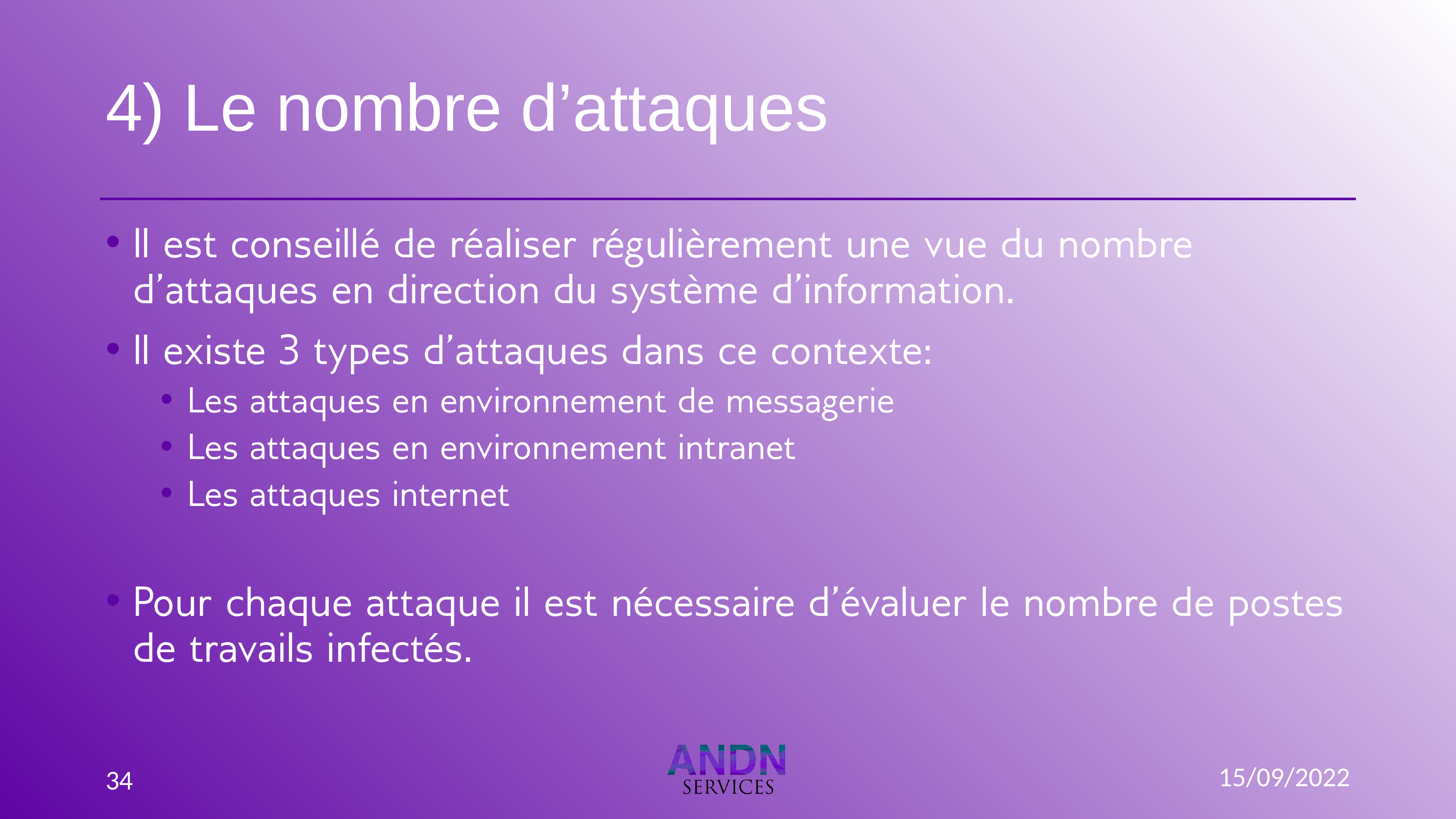

# 4) Le nombre d’attaques
Il est conseillé de réaliser régulièrement une vue du nombre d’attaques en direction du système d’information.
Il existe 3 types d’attaques dans ce contexte:
Les attaques en environnement de messagerie
Les attaques en environnement intranet
Les attaques internet

Pour chaque attaque il est nécessaire d’évaluer le nombre de postes de travails infectés.

15/09/2022
34